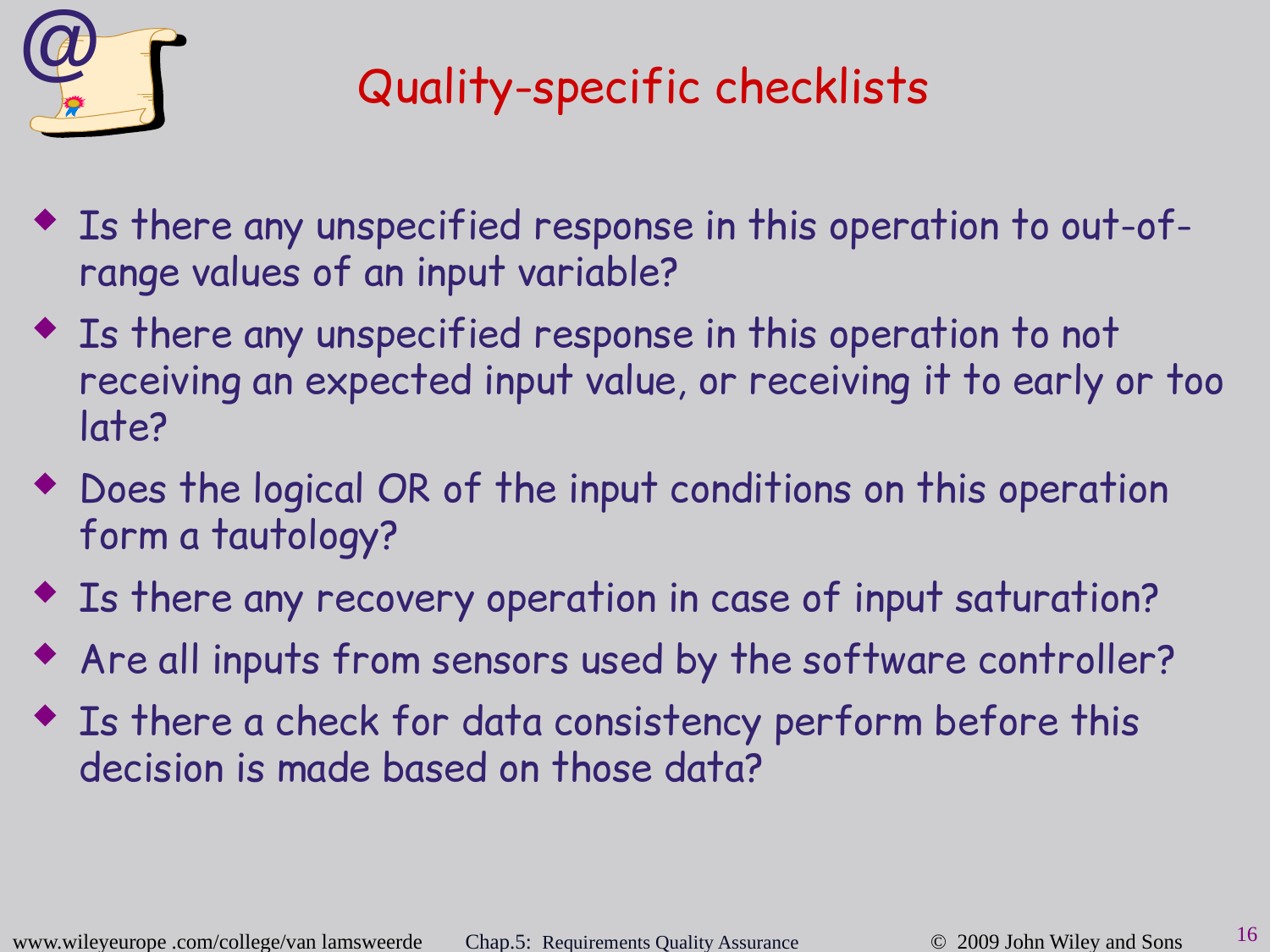

Quality-specific checklists
@

Is there any unspecified response in this operation to out-of-range values of an input variable?
Is there any unspecified response in this operation to not receiving an expected input value, or receiving it to early or too late?
Does the logical OR of the input conditions on this operation form a tautology?
Is there any recovery operation in case of input saturation?
Are all inputs from sensors used by the software controller?
Is there a check for data consistency perform before this decision is made based on those data?